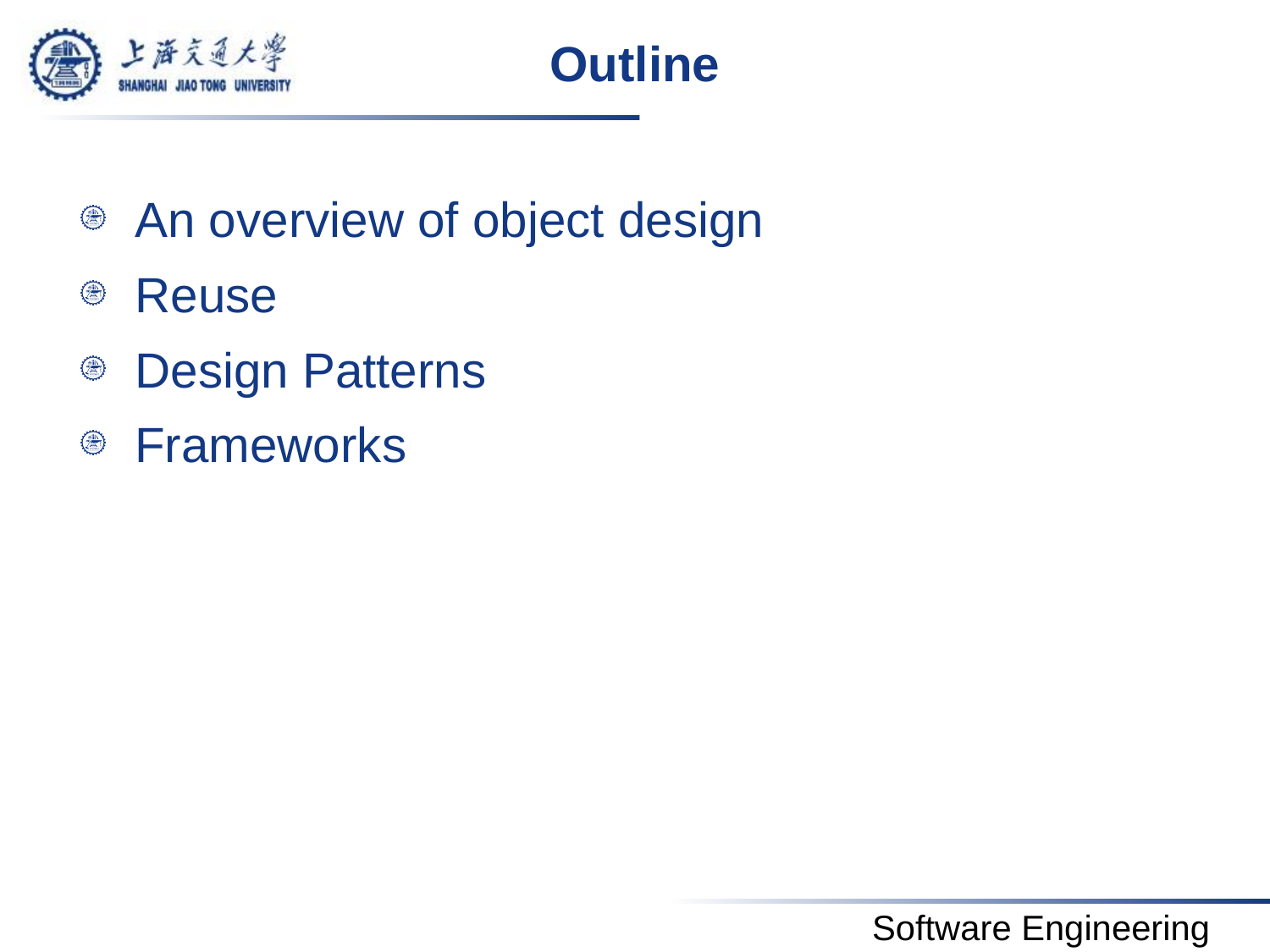

# Outline
An overview of object design
Reuse
Design Patterns
Frameworks